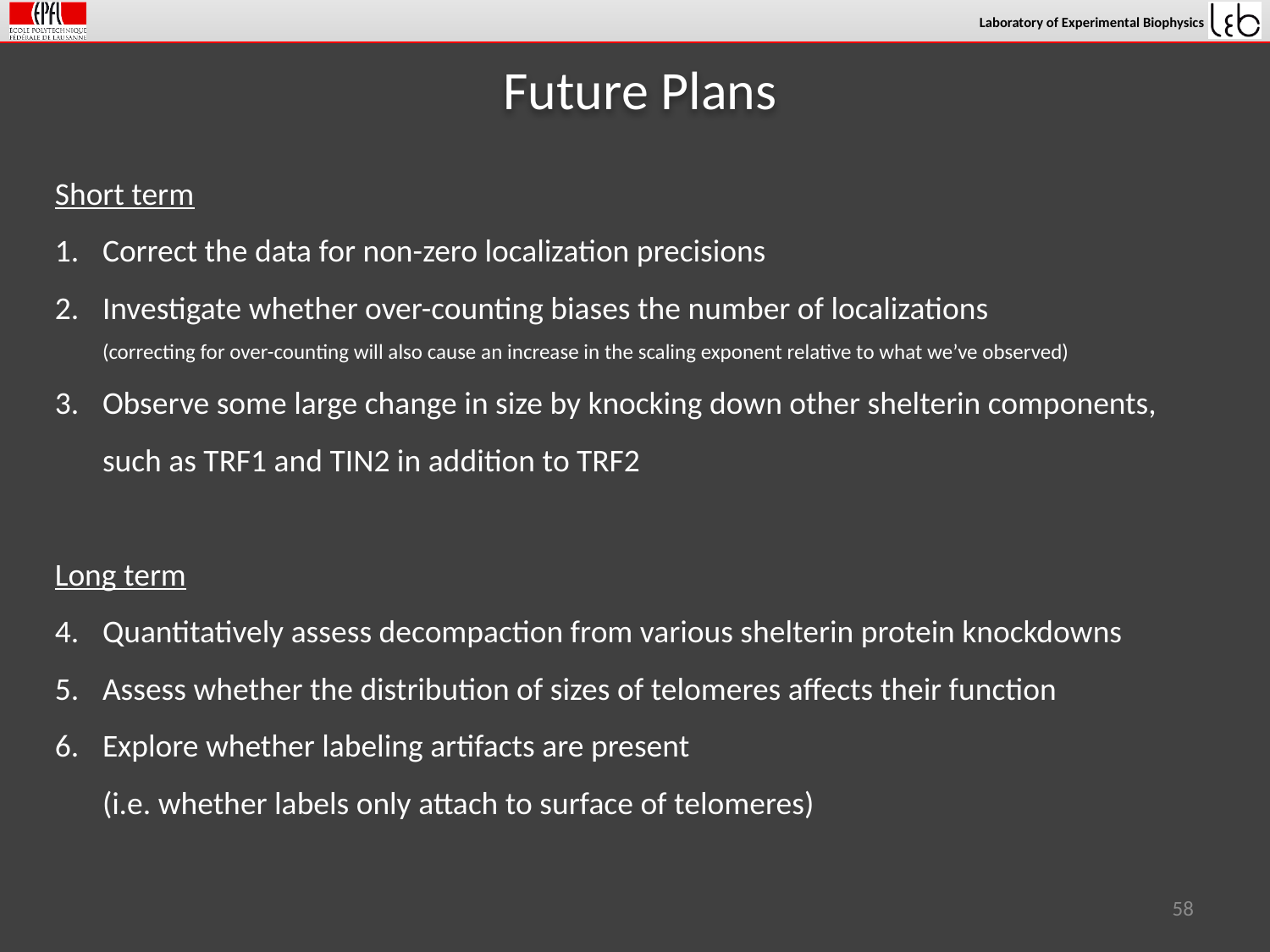

# Future Plans
Short term
Correct the data for non-zero localization precisions
Investigate whether over-counting biases the number of localizations
(correcting for over-counting will also cause an increase in the scaling exponent relative to what we’ve observed)
Observe some large change in size by knocking down other shelterin components, such as TRF1 and TIN2 in addition to TRF2

Long term
Quantitatively assess decompaction from various shelterin protein knockdowns
Assess whether the distribution of sizes of telomeres affects their function
Explore whether labeling artifacts are present
(i.e. whether labels only attach to surface of telomeres)
58